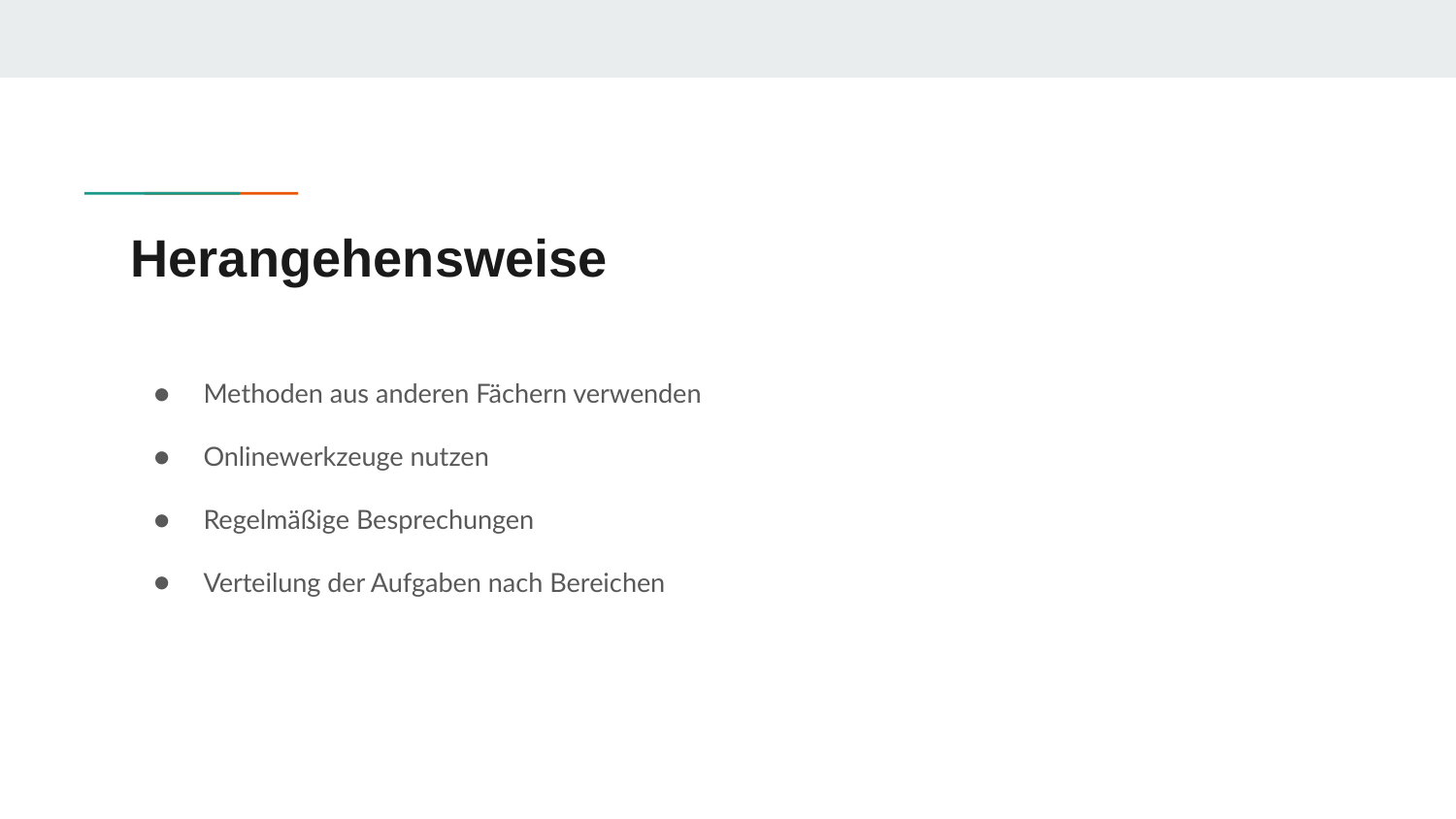

# Herangehensweise
Methoden aus anderen Fächern verwenden
Onlinewerkzeuge nutzen
Regelmäßige Besprechungen
Verteilung der Aufgaben nach Bereichen